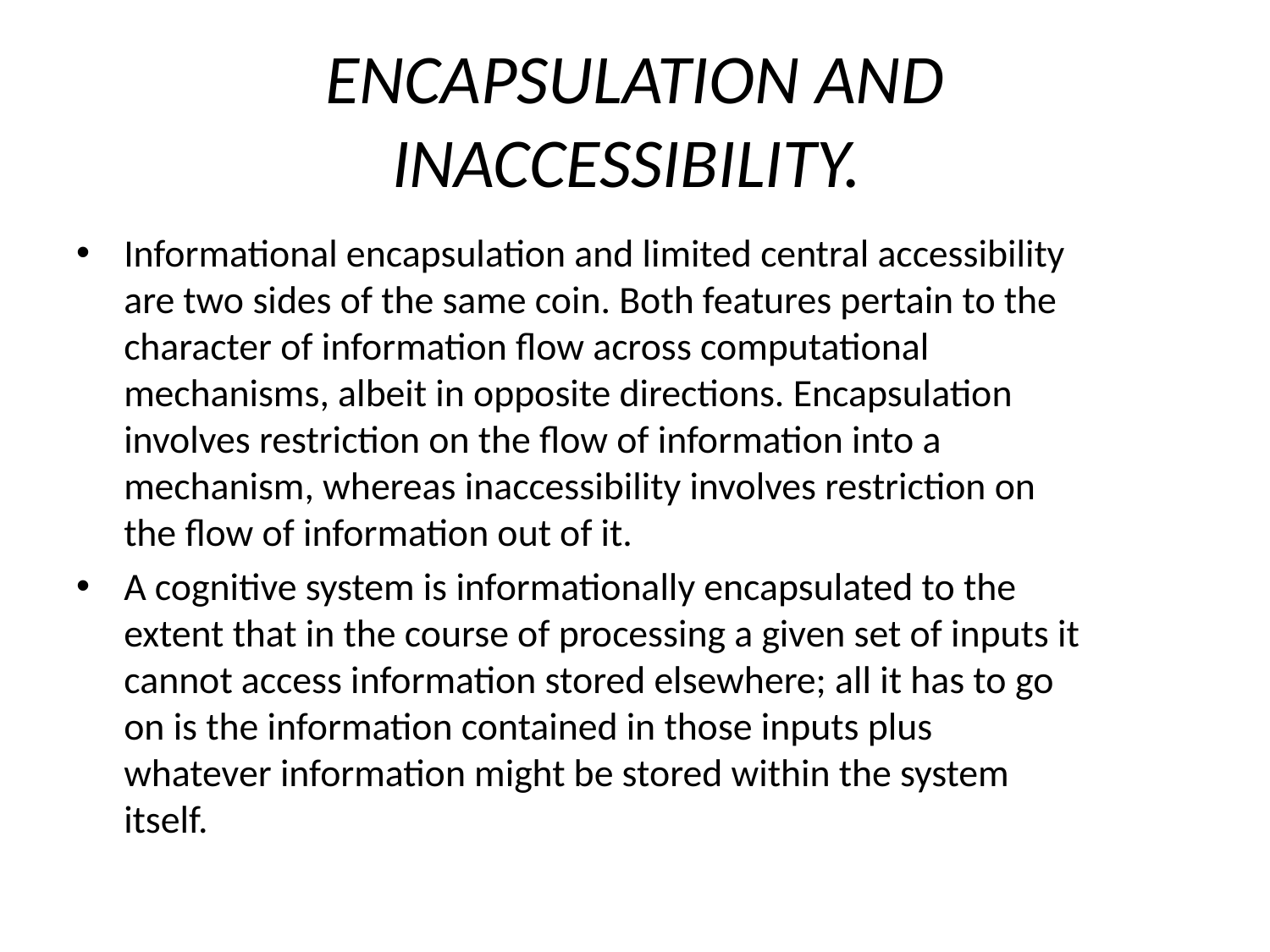

# ENCAPSULATION AND INACCESSIBILITY.
Informational encapsulation and limited central accessibility are two sides of the same coin. Both features pertain to the character of information flow across computational mechanisms, albeit in opposite directions. Encapsulation involves restriction on the flow of information into a mechanism, whereas inaccessibility involves restriction on the flow of information out of it.
A cognitive system is informationally encapsulated to the extent that in the course of processing a given set of inputs it cannot access information stored elsewhere; all it has to go on is the information contained in those inputs plus whatever information might be stored within the system itself.